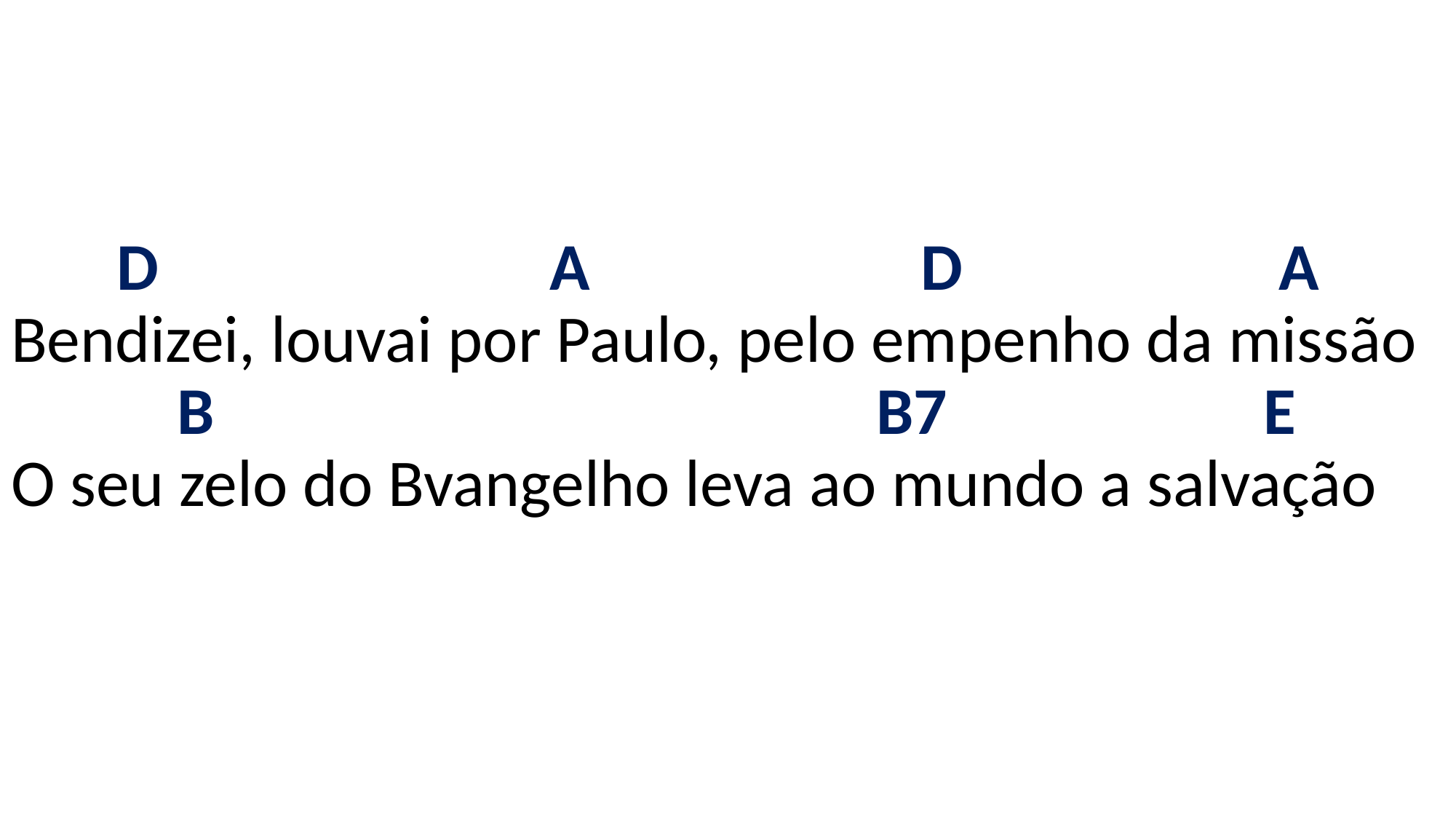

# D                          A                      D                     A Bendizei, louvai por Paulo, pelo empenho da missão B                                            B7                     E O seu zelo do Bvangelho leva ao mundo a salvação